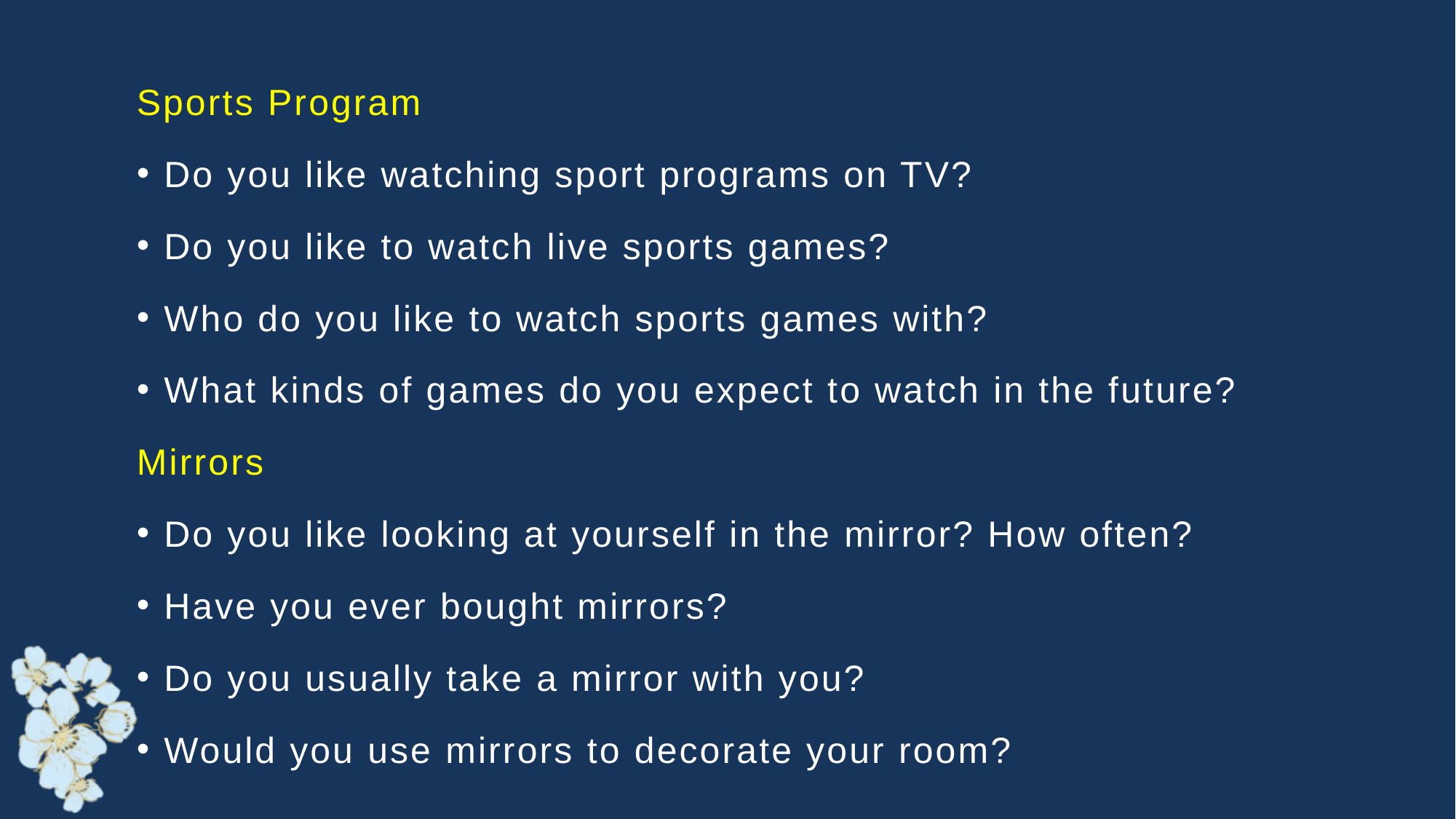

Sports Program
Do you like watching sport programs on TV?
Do you like to watch live sports games?
Who do you like to watch sports games with?
What kinds of games do you expect to watch in the future?
Mirrors
Do you like looking at yourself in the mirror? How often?
Have you ever bought mirrors?
Do you usually take a mirror with you?
Would you use mirrors to decorate your room?